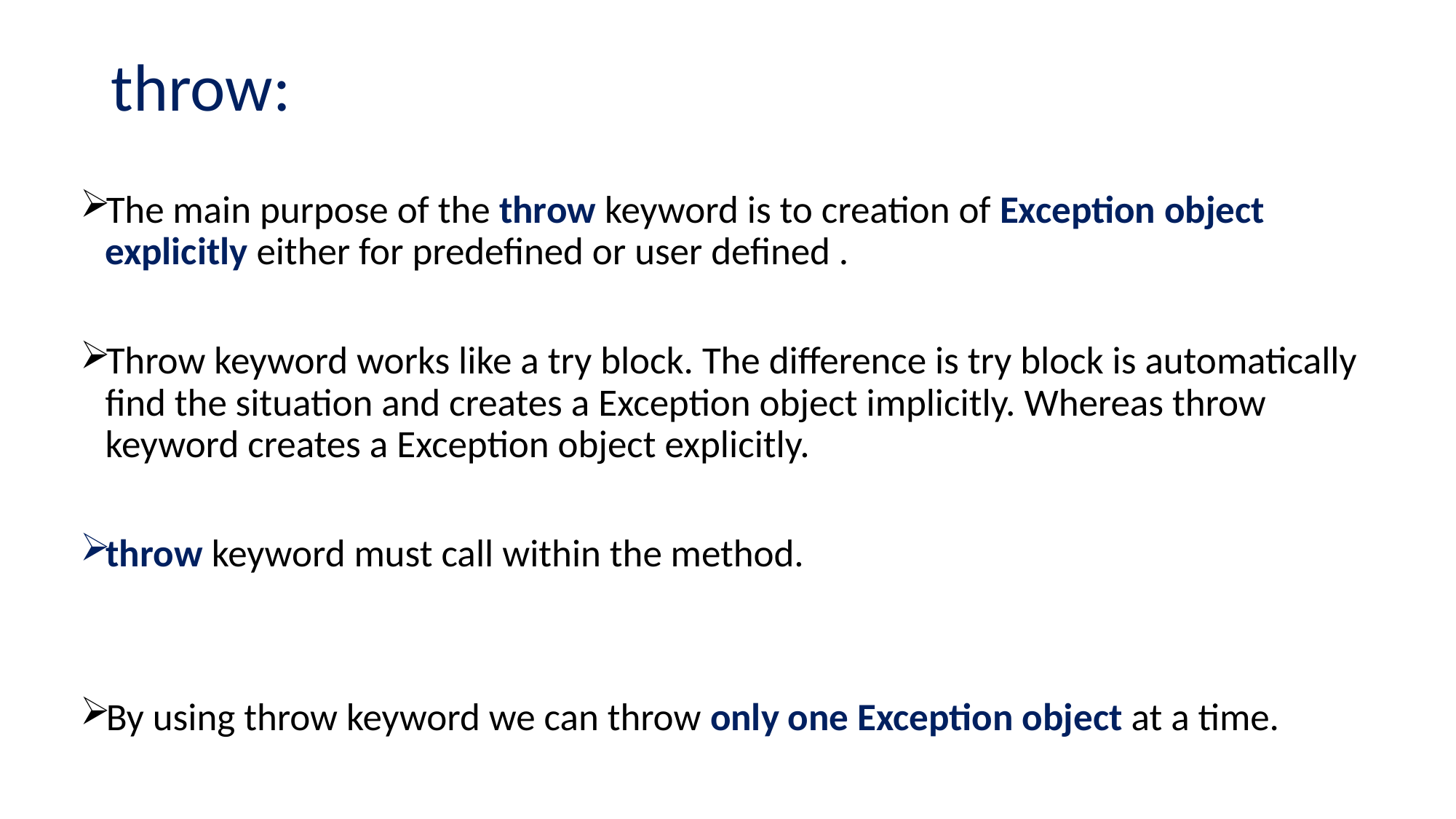

# throw:
The main purpose of the throw keyword is to creation of Exception object explicitly either for predefined or user defined .

Throw keyword works like a try block. The difference is try block is automatically find the situation and creates a Exception object implicitly. Whereas throw keyword creates a Exception object explicitly.

throw keyword must call within the method.

By using throw keyword we can throw only one Exception object at a time.